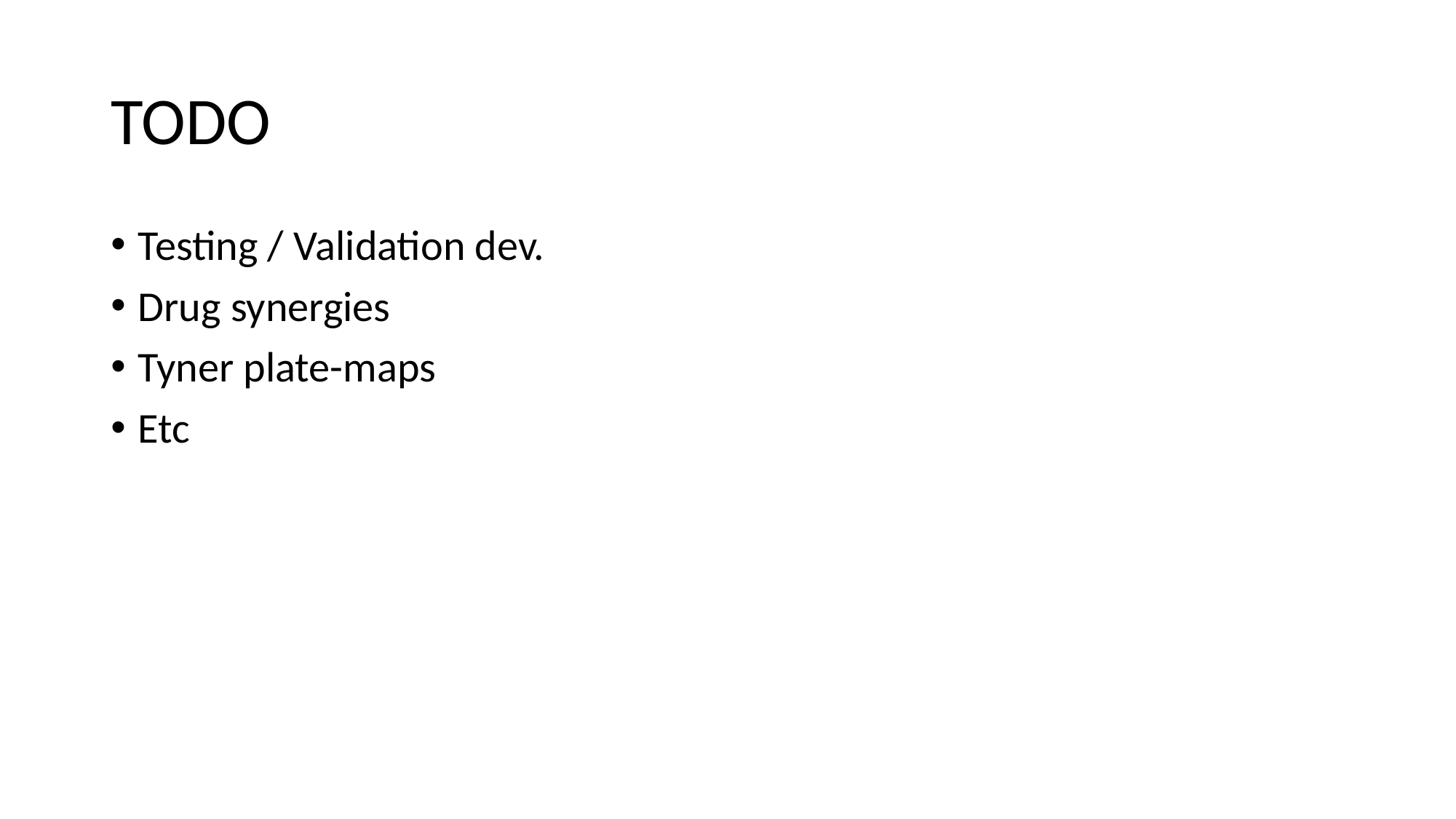

# TODO
Testing / Validation dev.
Drug synergies
Tyner plate-maps
Etc